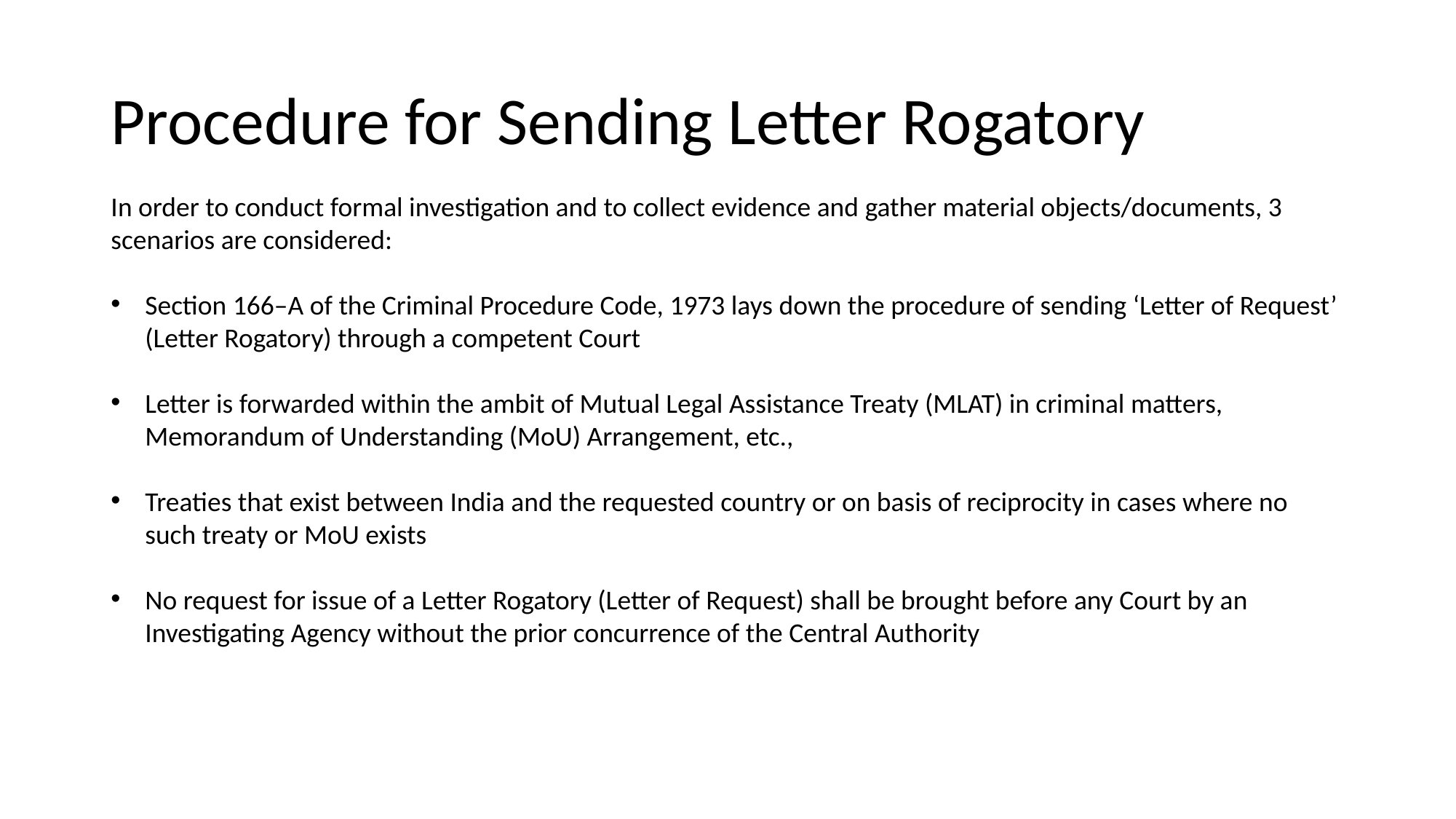

# Procedure for Sending Letter Rogatory
In order to conduct formal investigation and to collect evidence and gather material objects/documents, 3 scenarios are considered:

Section 166–A of the Criminal Procedure Code, 1973 lays down the procedure of sending ‘Letter of Request’ (Letter Rogatory) through a competent Court

Letter is forwarded within the ambit of Mutual Legal Assistance Treaty (MLAT) in criminal matters, Memorandum of Understanding (MoU) Arrangement, etc.,

Treaties that exist between India and the requested country or on basis of reciprocity in cases where no such treaty or MoU exists

No request for issue of a Letter Rogatory (Letter of Request) shall be brought before any Court by an Investigating Agency without the prior concurrence of the Central Authority